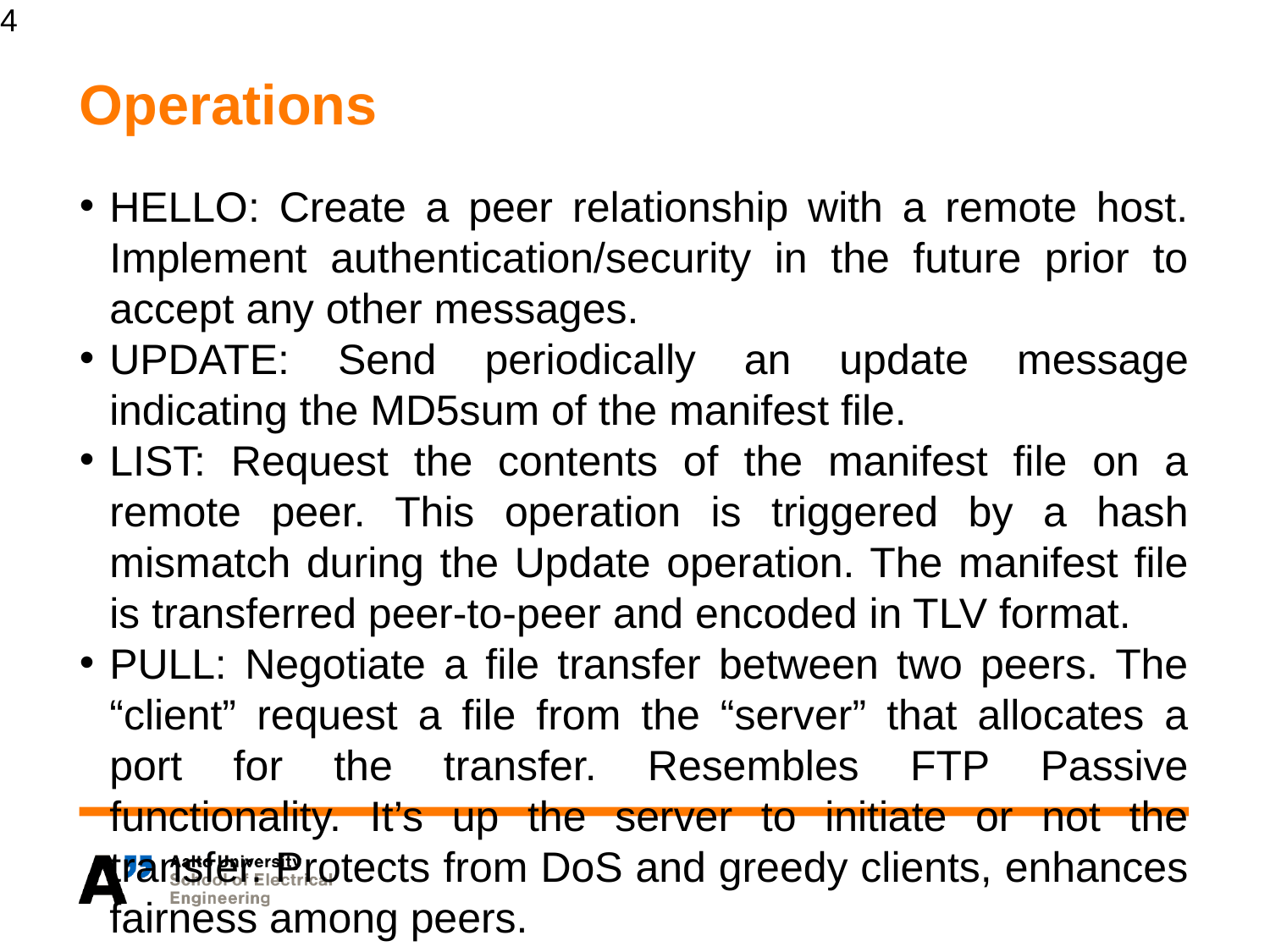

4
Operations
HELLO: Create a peer relationship with a remote host. Implement authentication/security in the future prior to accept any other messages.
UPDATE: Send periodically an update message indicating the MD5sum of the manifest file.
LIST: Request the contents of the manifest file on a remote peer. This operation is triggered by a hash mismatch during the Update operation. The manifest file is transferred peer-to-peer and encoded in TLV format.
PULL: Negotiate a file transfer between two peers. The “client” request a file from the “server” that allocates a port for the transfer. Resembles FTP Passive functionality. It’s up the server to initiate or not the transfer. Protects from DoS and greedy clients, enhances fairness among peers.
DATA: Initiates a new connection that lasts until the transfer is finished. Timestamps and chunk information is conveyed for ordering and possible retransmission requests.